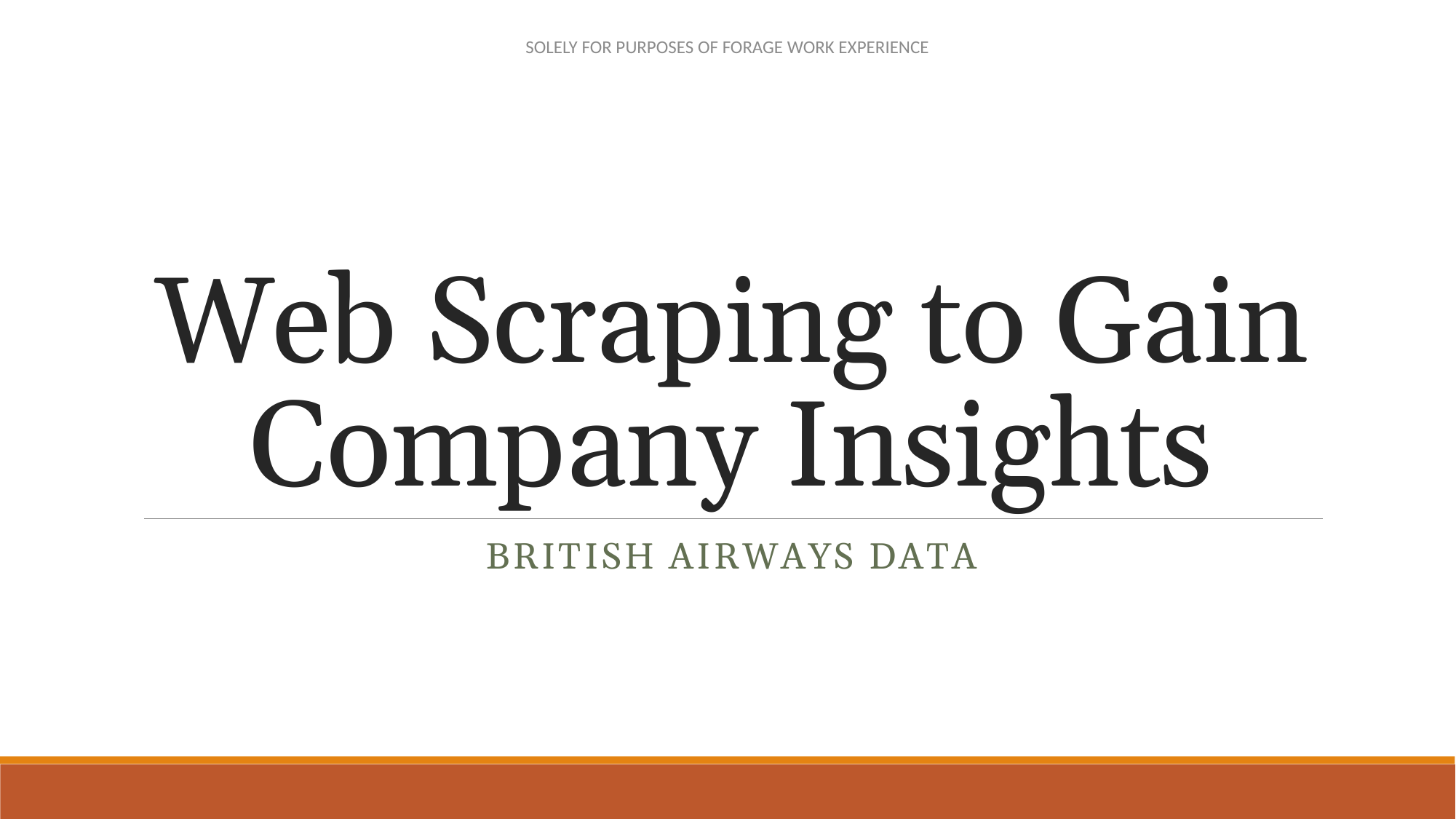

# Web Scraping to Gain Company Insights
British Airways Data